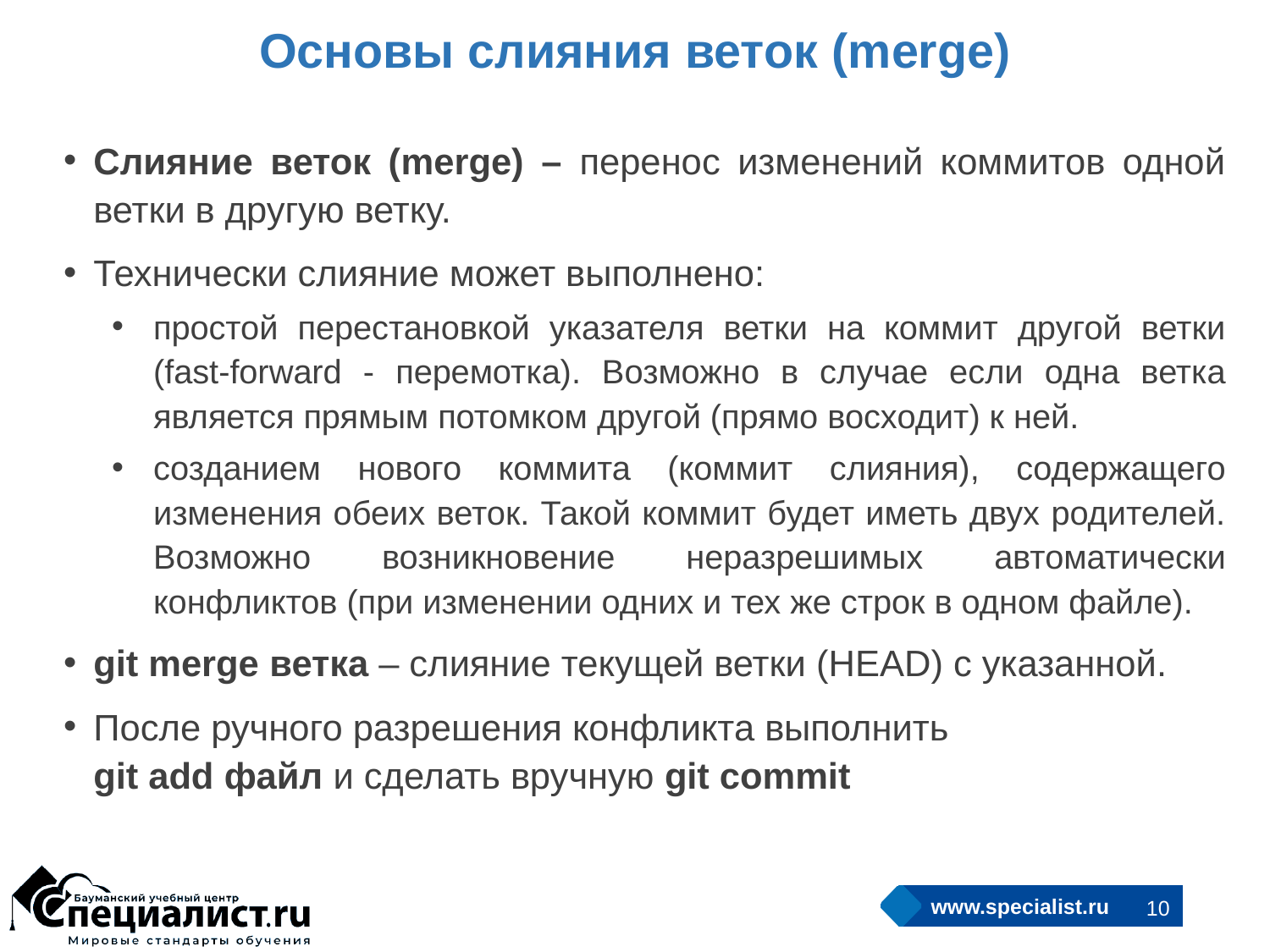

# Основы слияния веток (merge)
Слияние веток (merge) – перенос изменений коммитов одной ветки в другую ветку.
Технически слияние может выполнено:
простой перестановкой указателя ветки на коммит другой ветки (fast-forward - перемотка). Возможно в случае если одна ветка является прямым потомком другой (прямо восходит) к ней.
созданием нового коммита (коммит слияния), содержащего изменения обеих веток. Такой коммит будет иметь двух родителей. Возможно возникновение неразрешимых автоматически конфликтов (при изменении одних и тех же строк в одном файле).
git merge ветка – слияние текущей ветки (HEAD) с указанной.
После ручного разрешения конфликта выполнить
git add файл и сделать вручную git commit

10